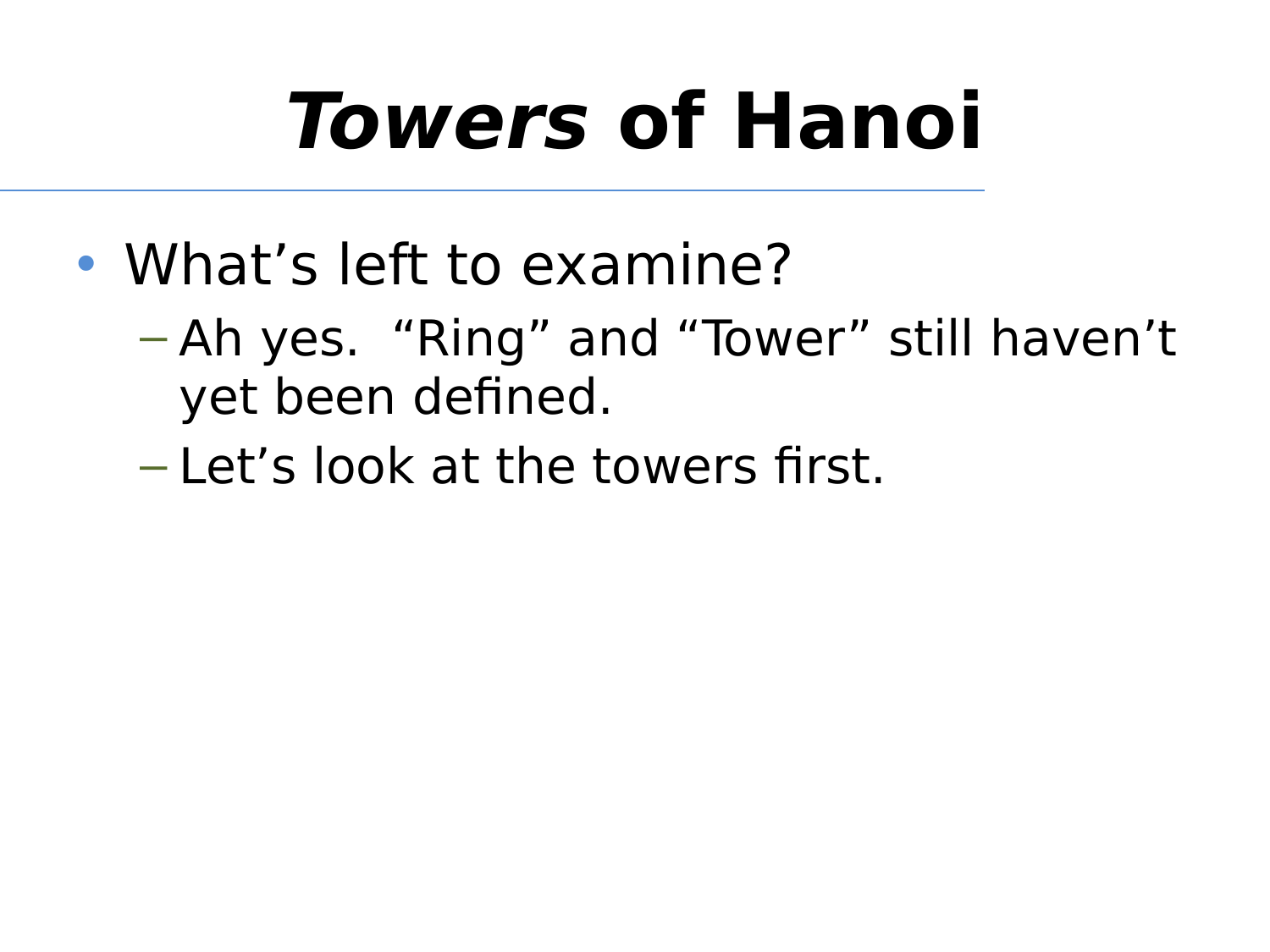

# Towers of Hanoi
What’s left to examine?
Ah yes.  “Ring” and “Tower” still haven’t yet been defined.
Let’s look at the towers first.